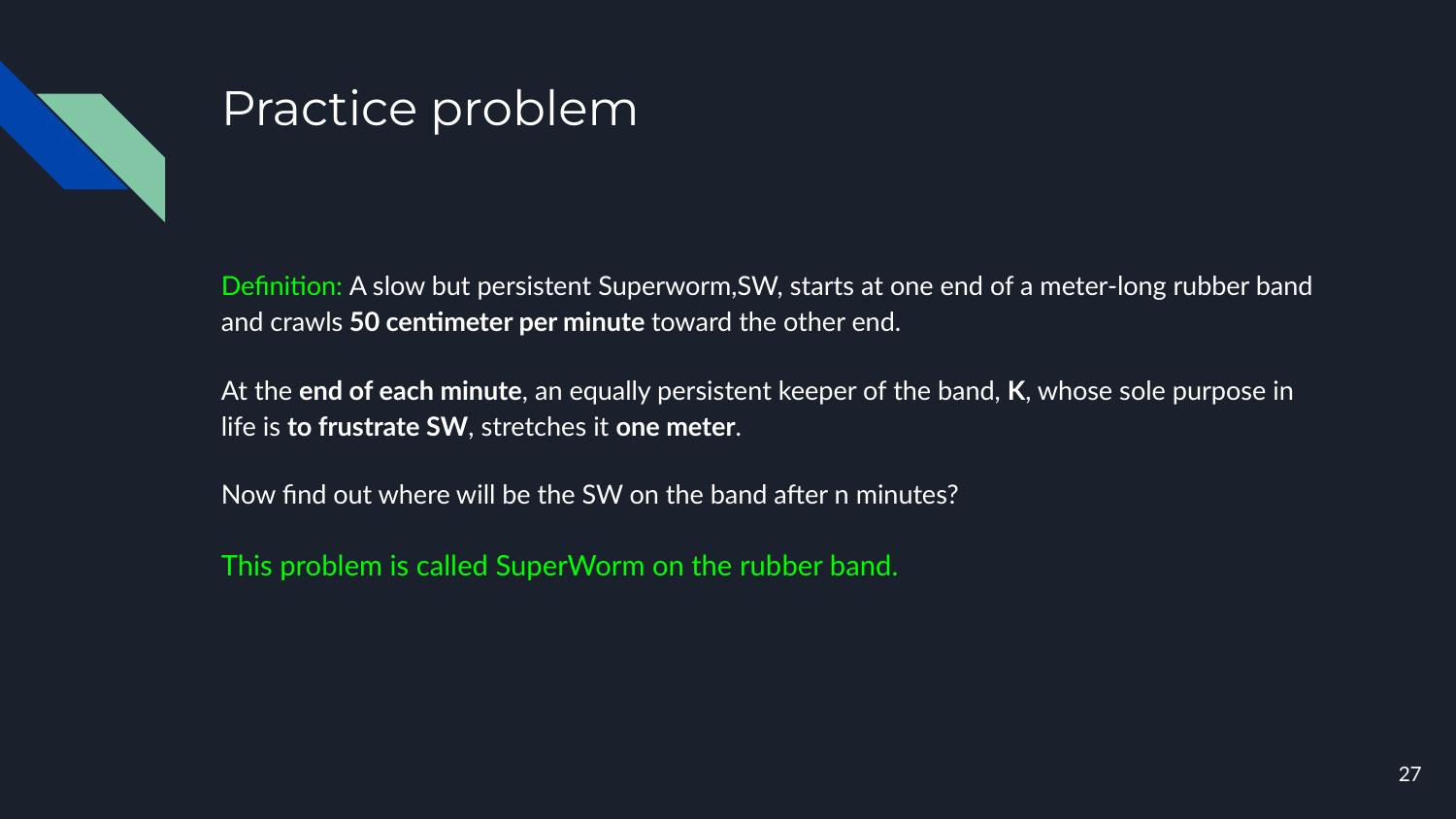

# Practice problem
Definition: A slow but persistent Superworm,SW, starts at one end of a meter-long rubber band and crawls 50 centimeter per minute toward the other end.
At the end of each minute, an equally persistent keeper of the band, K, whose sole purpose in life is to frustrate SW, stretches it one meter.
Now find out where will be the SW on the band after n minutes?
This problem is called SuperWorm on the rubber band.

27